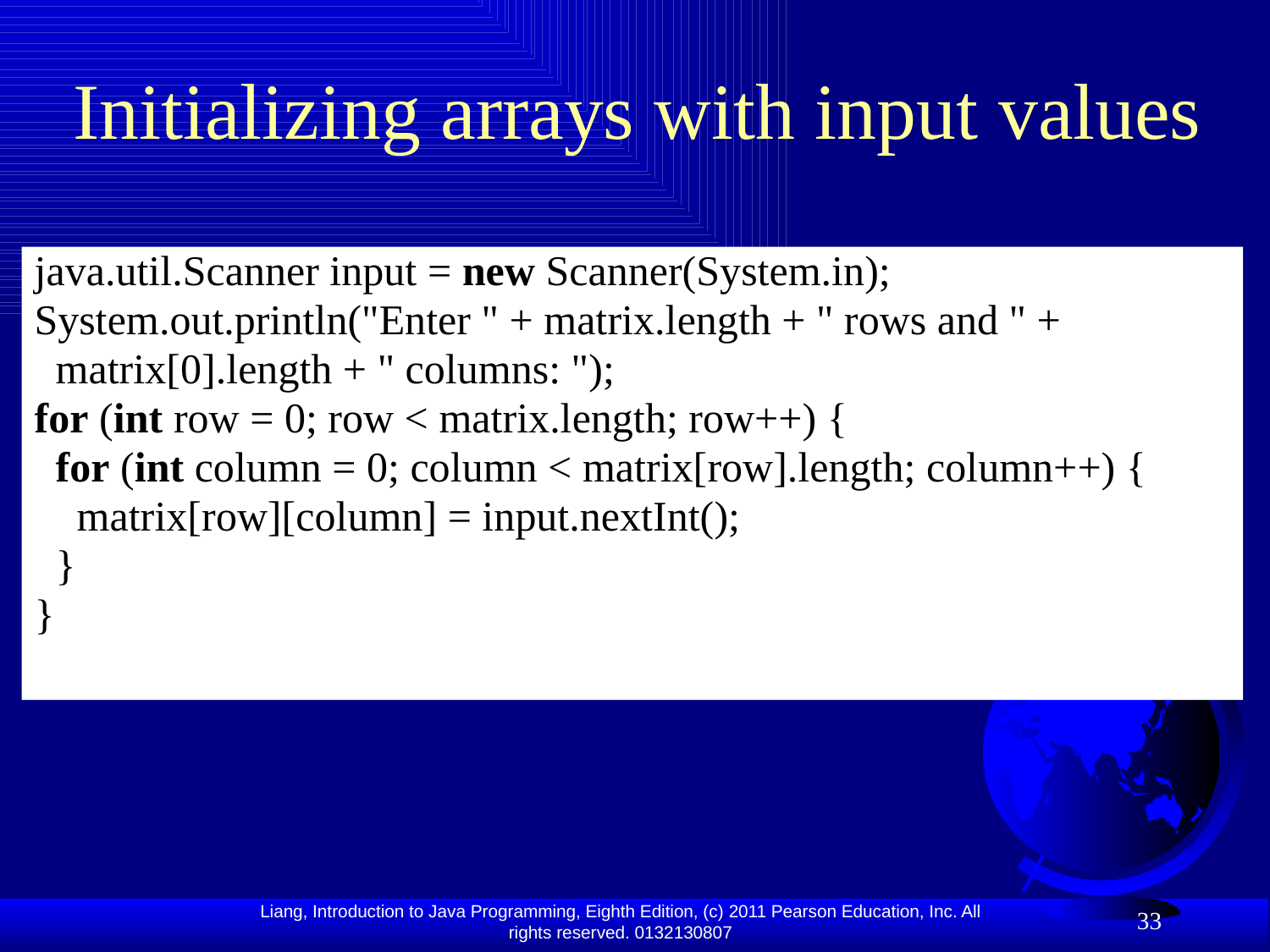

# Initializing arrays with input values
java.util.Scanner input = new Scanner(System.in);
System.out.println("Enter " + matrix.length + " rows and " +
  matrix[0].length + " columns: ");
for (int row = 0; row < matrix.length; row++) {
  for (int column = 0; column < matrix[row].length; column++) {
    matrix[row][column] = input.nextInt();
  }
}

33